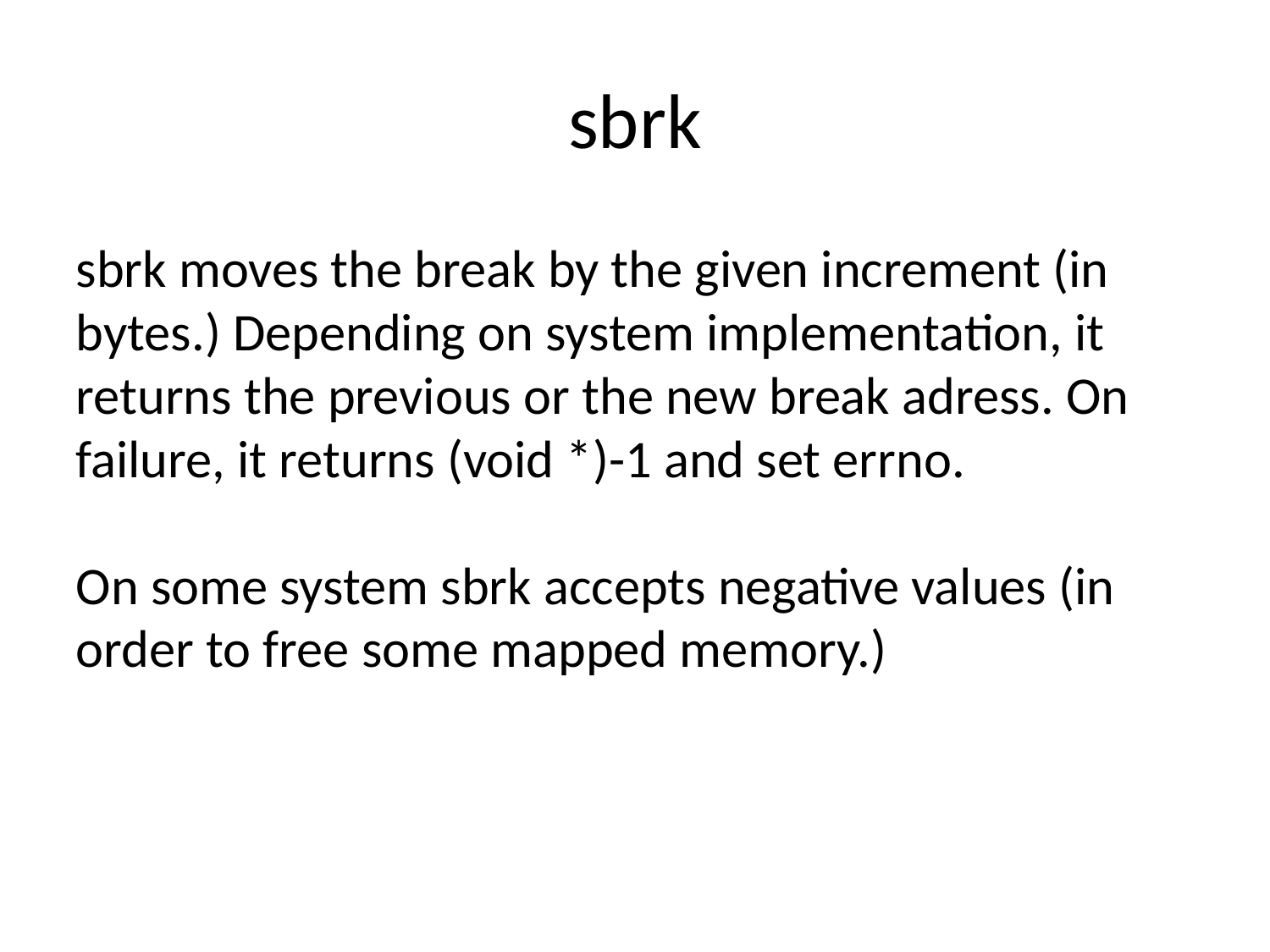

# sbrk
sbrk moves the break by the given increment (in bytes.) Depending on system implementation, it returns the previous or the new break adress. On failure, it returns (void *)-1 and set errno.

On some system sbrk accepts negative values (in order to free some mapped memory.)